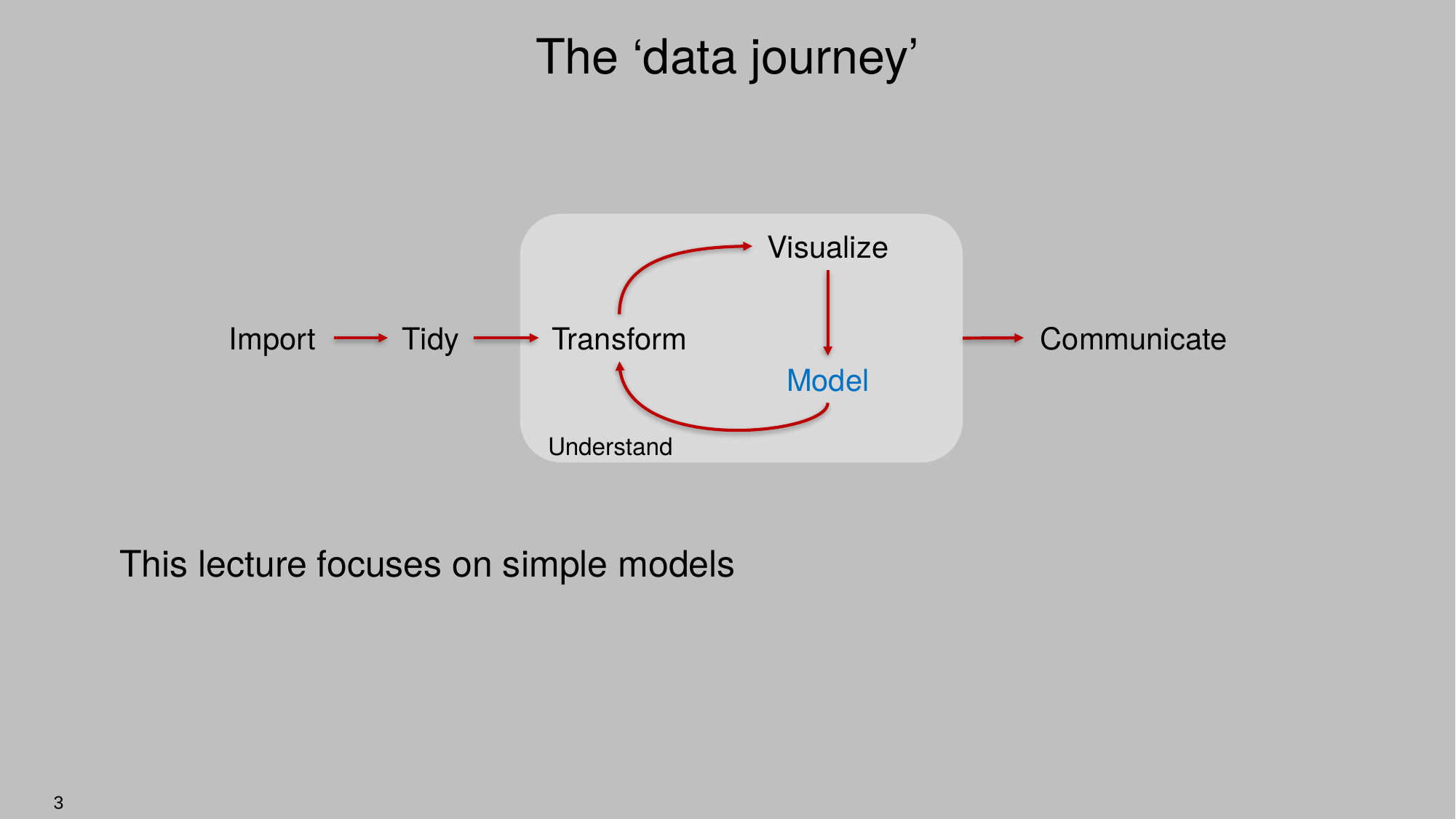

# The ‘data journey’

Visualize
Import
Tidy
Transform
Communicate
Model
Understand
This lecture focuses on simple models